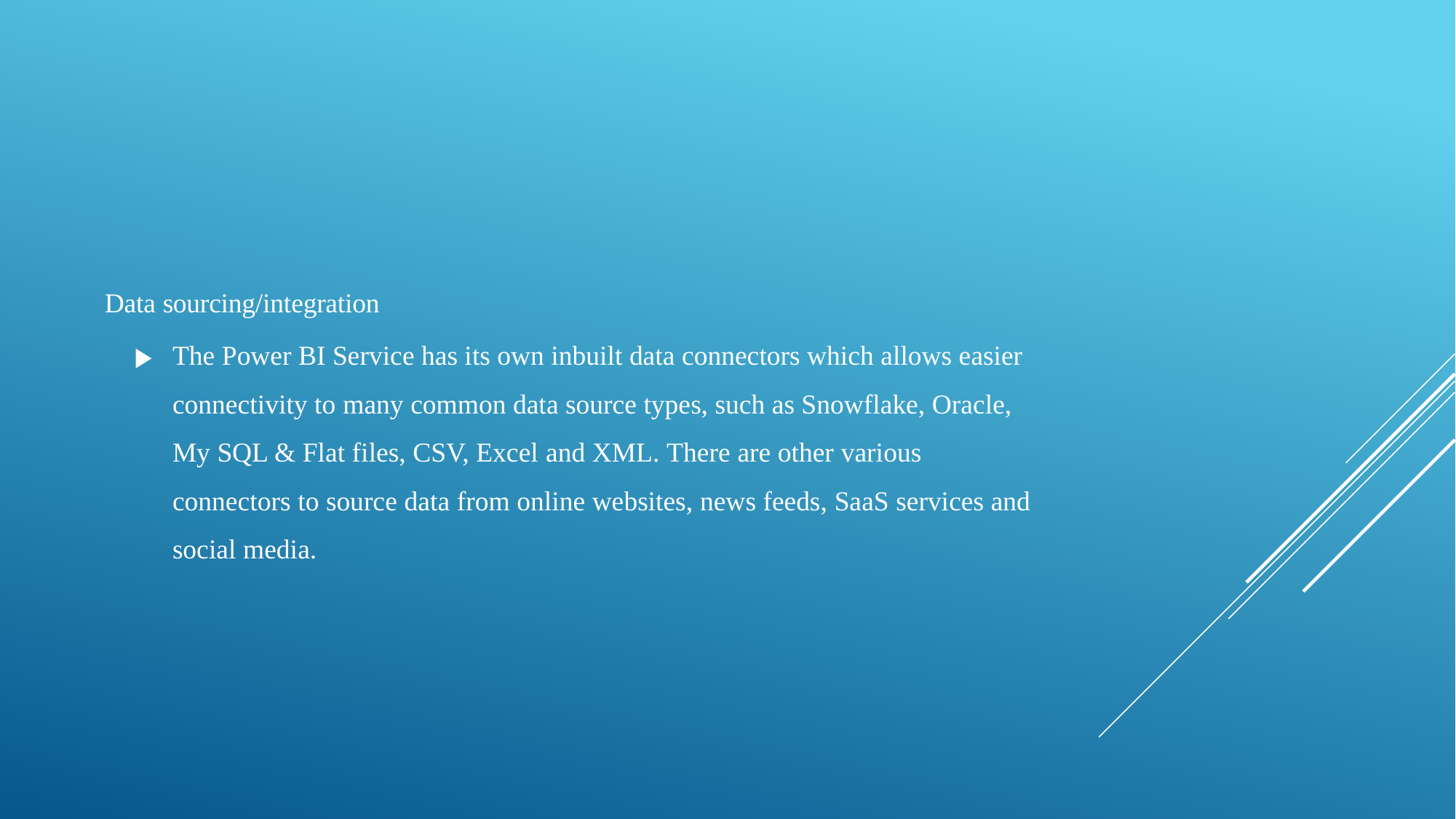

Data sourcing/integration
The Power BI Service has its own inbuilt data connectors which allows easier connectivity to many common data source types, such as Snowflake, Oracle, My SQL & Flat files, CSV, Excel and XML. There are other various connectors to source data from online websites, news feeds, SaaS services and social media.